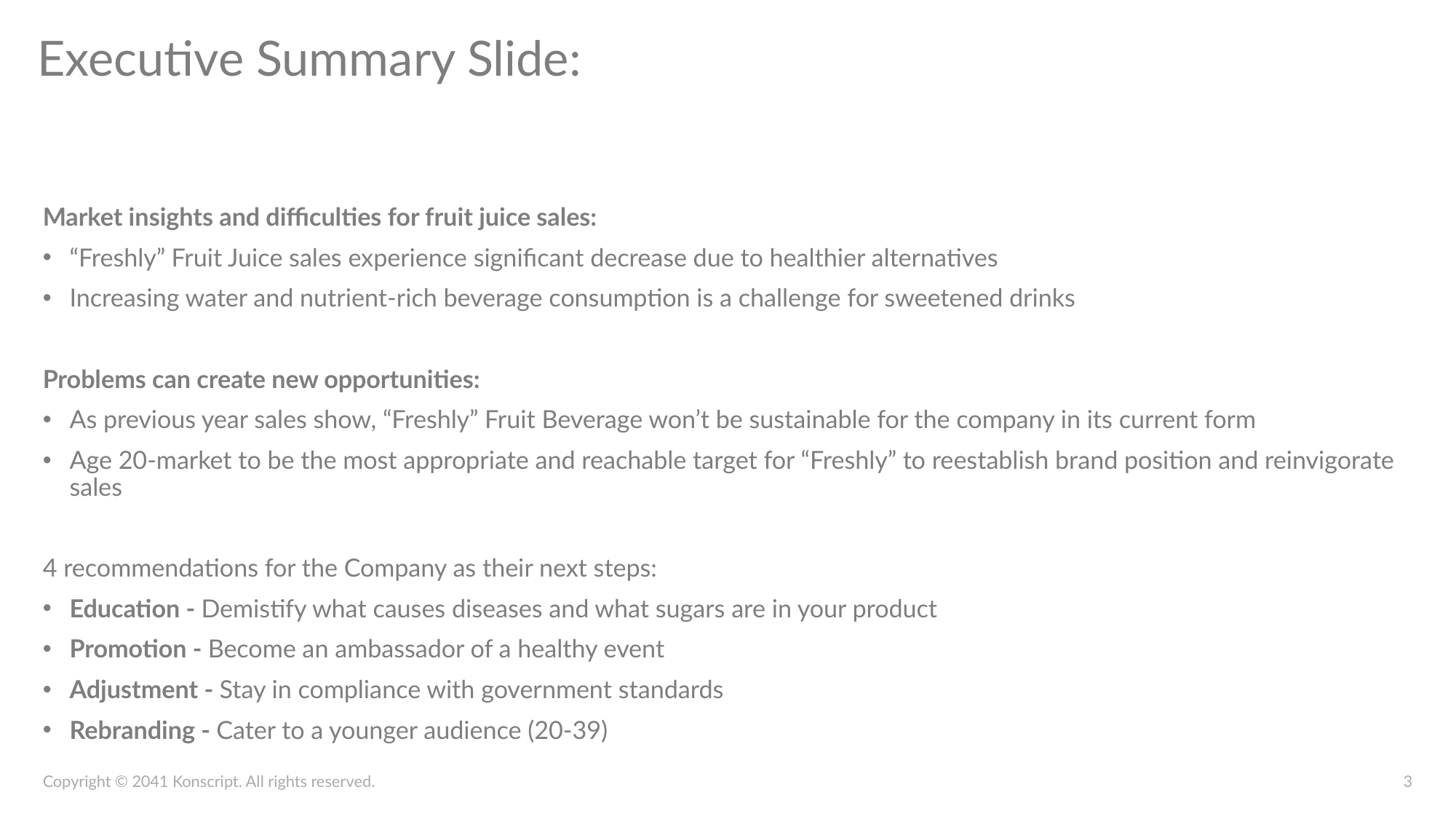

# Executive Summary Slide:
Market insights and difficulties for fruit juice sales:
“Freshly” Fruit Juice sales experience significant decrease due to healthier alternatives
Increasing water and nutrient-rich beverage consumption is a challenge for sweetened drinks

Problems can create new opportunities:
As previous year sales show, “Freshly” Fruit Beverage won’t be sustainable for the company in its current form
Age 20-market to be the most appropriate and reachable target for “Freshly” to reestablish brand position and reinvigorate sales

4 recommendations for the Company as their next steps:
Education - Demistify what causes diseases and what sugars are in your product
Promotion - Become an ambassador of a healthy event
Adjustment - Stay in compliance with government standards
Rebranding - Cater to a younger audience (20-39)

Copyright © 2041 Konscript. All rights reserved.
3